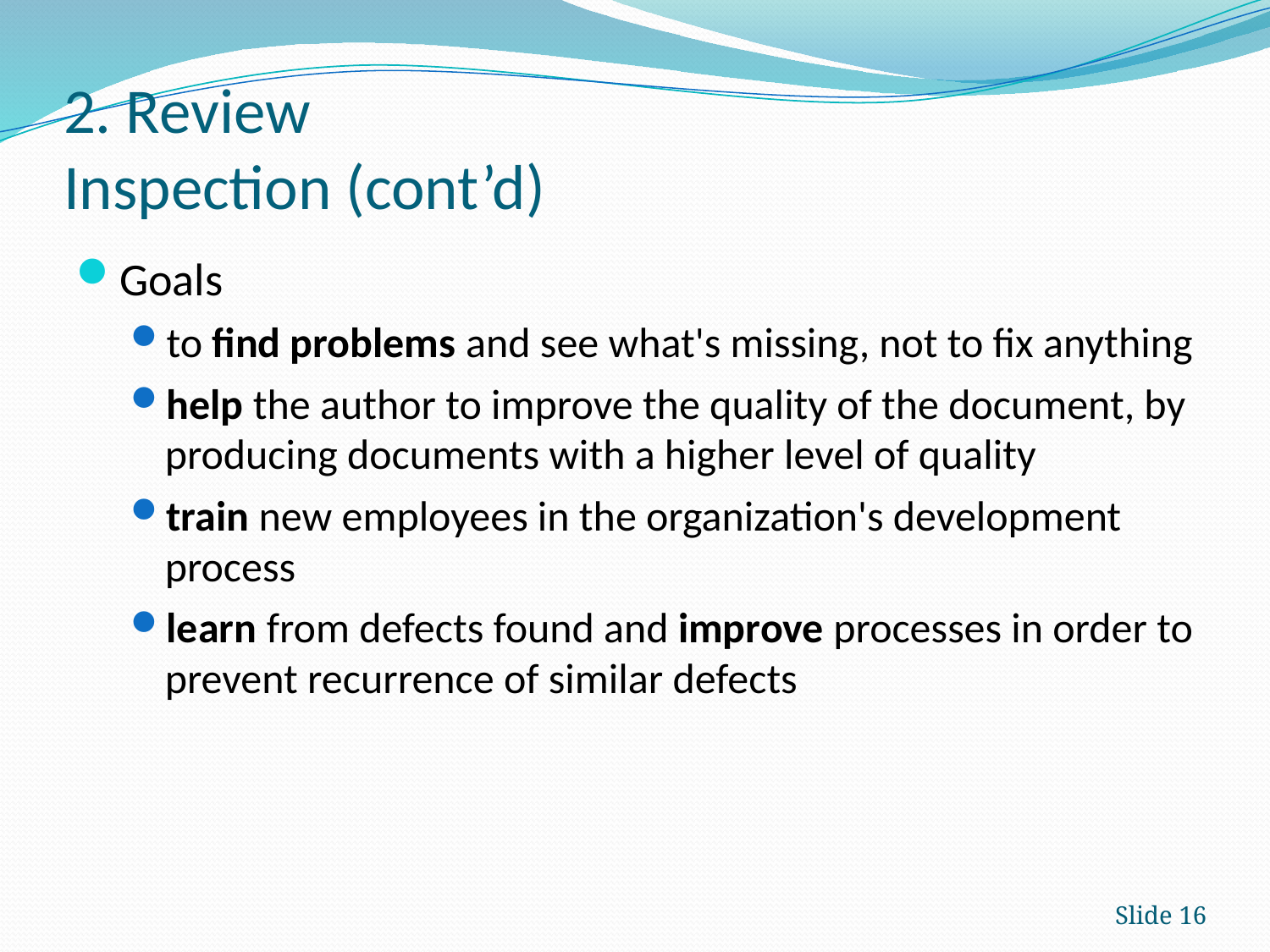

# 2. Review Inspection (cont’d)
Goals
to find problems and see what's missing, not to fix anything
help the author to improve the quality of the document, by producing documents with a higher level of quality
train new employees in the organization's development process
learn from defects found and improve processes in order to prevent recurrence of similar defects
Slide 16